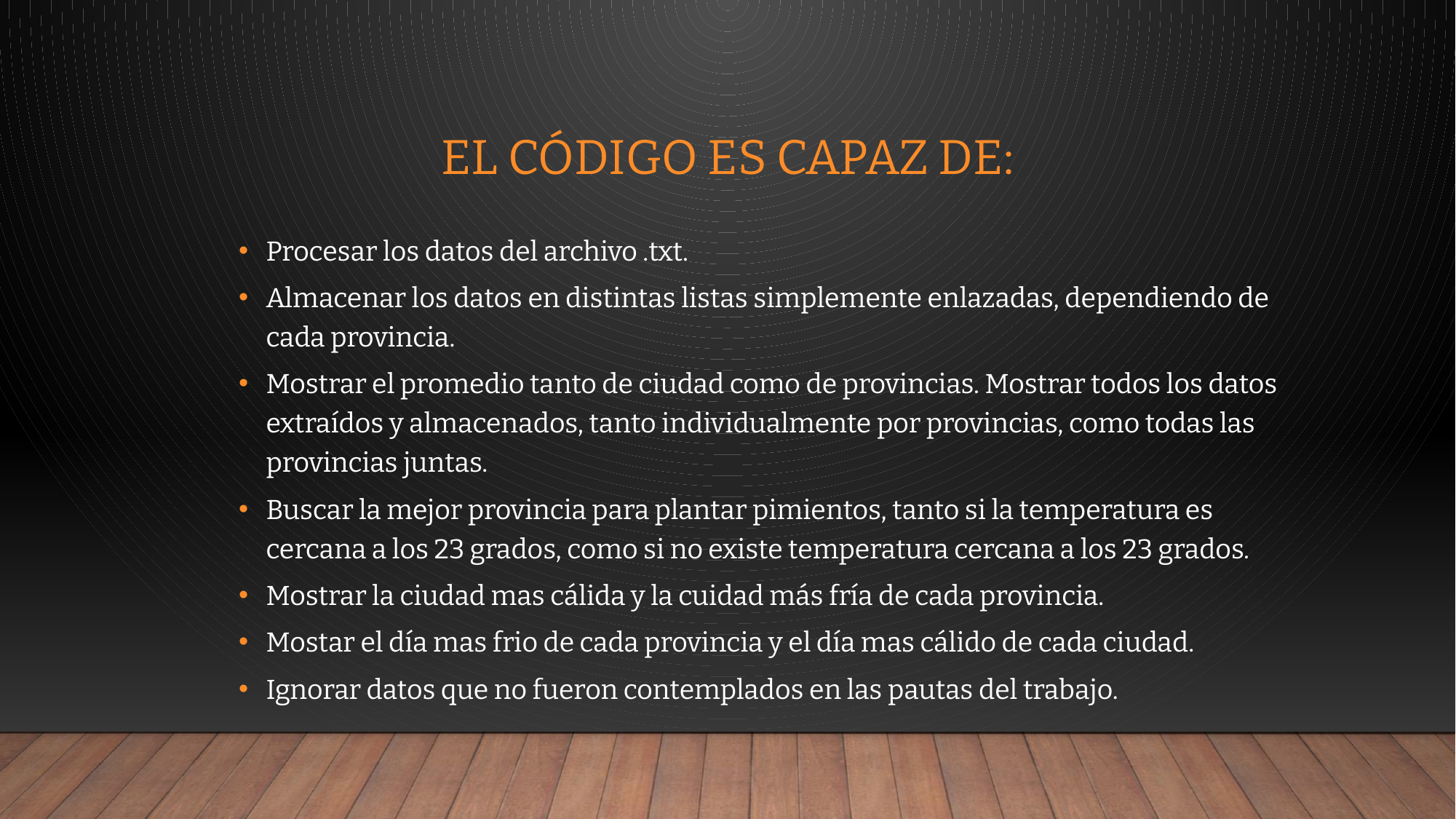

# El código es capaz de:
Procesar los datos del archivo .txt.
Almacenar los datos en distintas listas simplemente enlazadas, dependiendo de cada provincia.
Mostrar el promedio tanto de ciudad como de provincias. Mostrar todos los datos extraídos y almacenados, tanto individualmente por provincias, como todas las provincias juntas.
Buscar la mejor provincia para plantar pimientos, tanto si la temperatura es cercana a los 23 grados, como si no existe temperatura cercana a los 23 grados.
Mostrar la ciudad mas cálida y la cuidad más fría de cada provincia.
Mostar el día mas frio de cada provincia y el día mas cálido de cada ciudad.
Ignorar datos que no fueron contemplados en las pautas del trabajo.